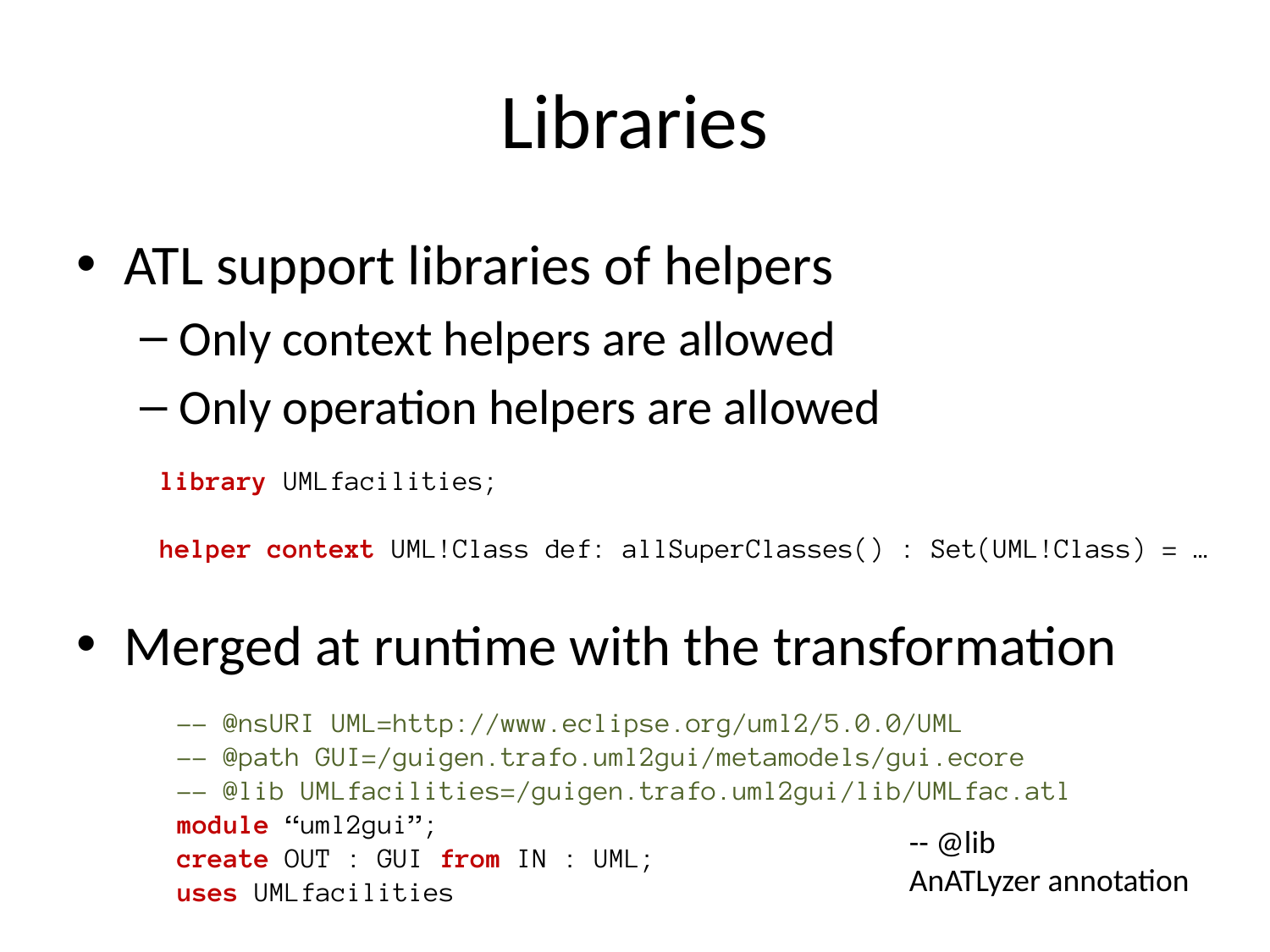

# Libraries
ATL support libraries of helpers
Only context helpers are allowed
Only operation helpers are allowed

Merged at runtime with the transformation

library UMLfacilities;

helper context UML!Class def: allSuperClasses() : Set(UML!Class) = …
-- @nsURI UML=http://www.eclipse.org/uml2/5.0.0/UML
-- @path GUI=/guigen.trafo.uml2gui/metamodels/gui.ecore
-- @lib UMLfacilities=/guigen.trafo.uml2gui/lib/UMLfac.atl
module “uml2gui”;
create OUT : GUI from IN : UML;
uses UMLfacilities
-- @lib
AnATLyzer annotation